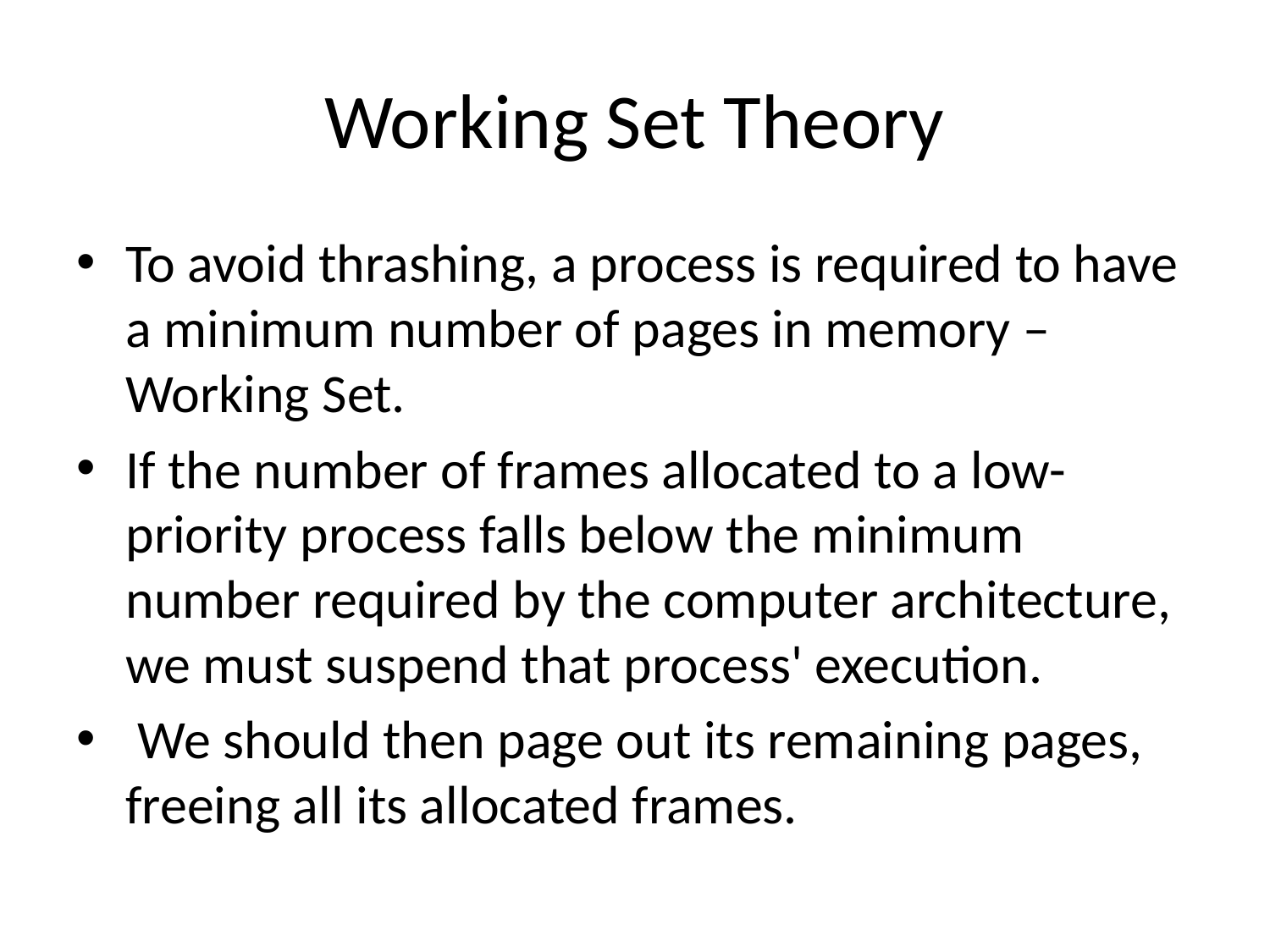

# Working Set Theory
To avoid thrashing, a process is required to have a minimum number of pages in memory – Working Set.
If the number of frames allocated to a low-priority process falls below the minimum number required by the computer architecture, we must suspend that process' execution.
 We should then page out its remaining pages, freeing all its allocated frames.